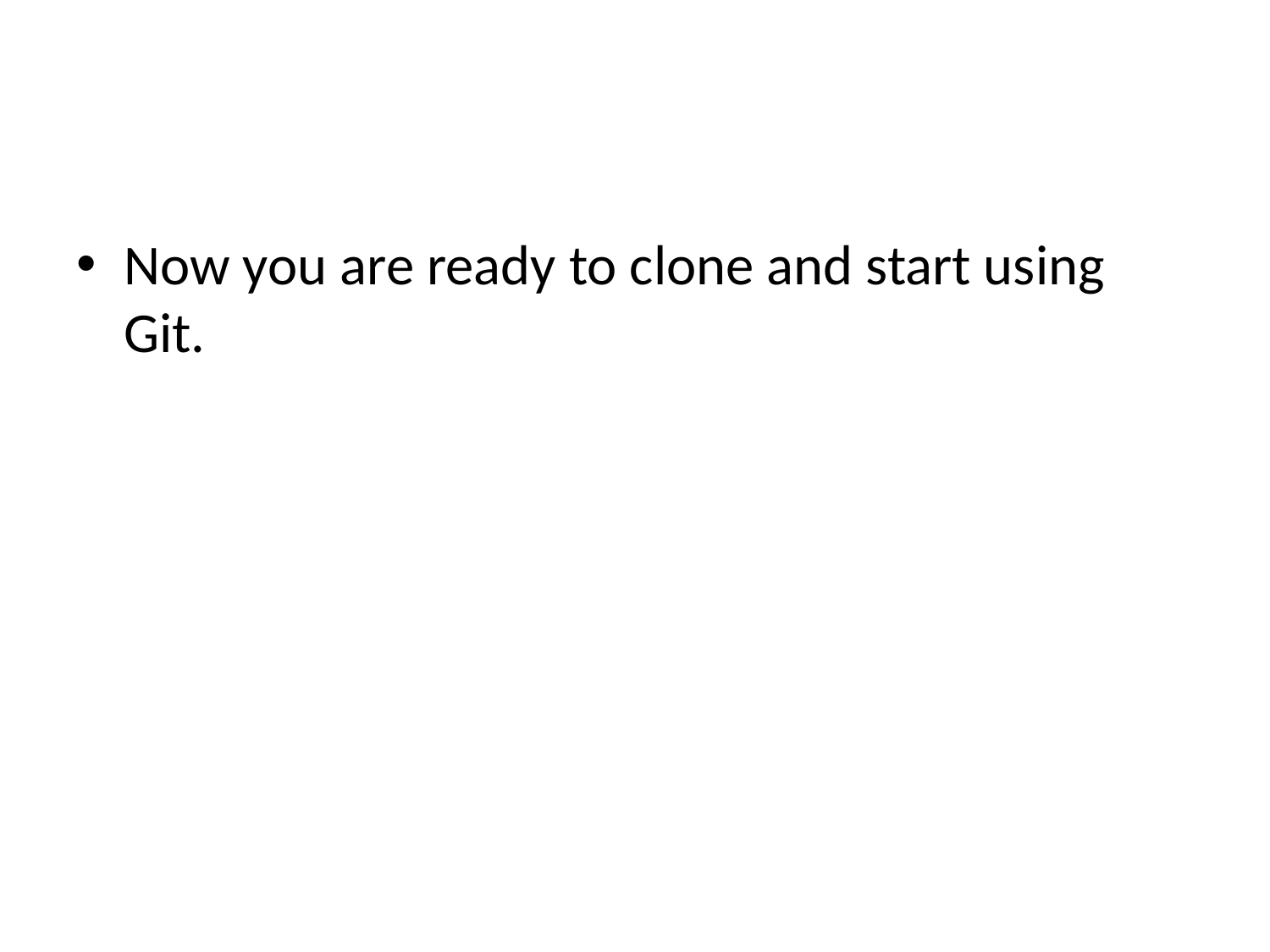

#
Now you are ready to clone and start using Git.